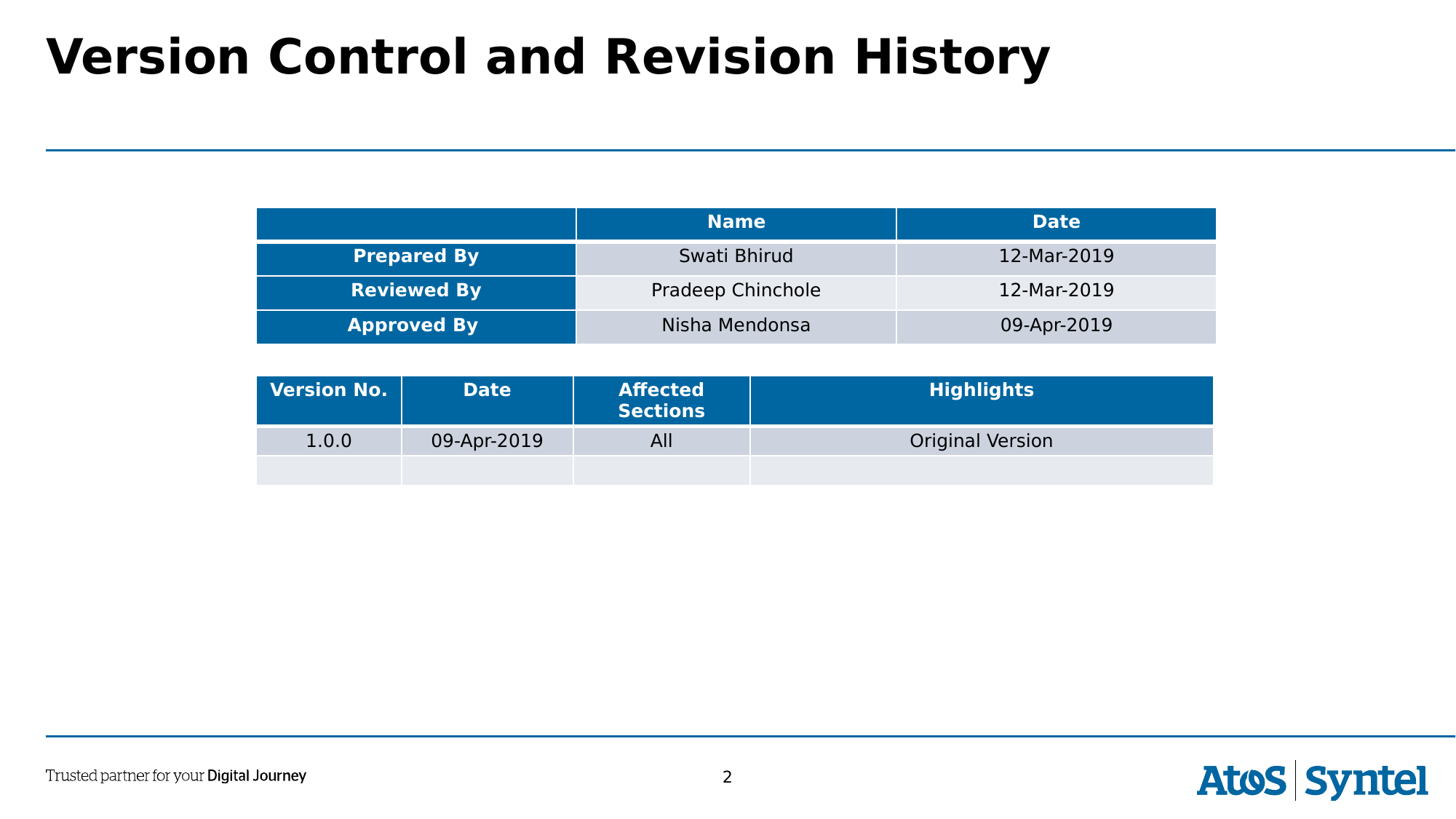

# Version Control and Revision History
|  | Name | Date |
| --- | --- | --- |
| Prepared By | Swati Bhirud | 12-Mar-2019 |
| Reviewed By | Pradeep Chinchole | 12-Mar-2019 |
| Approved By | Nisha Mendonsa | 09-Apr-2019 |
| Version No. | Date | Affected Sections | Highlights |
| --- | --- | --- | --- |
| 1.0.0 | 09-Apr-2019 | All | Original Version |
|  |  |  |  |